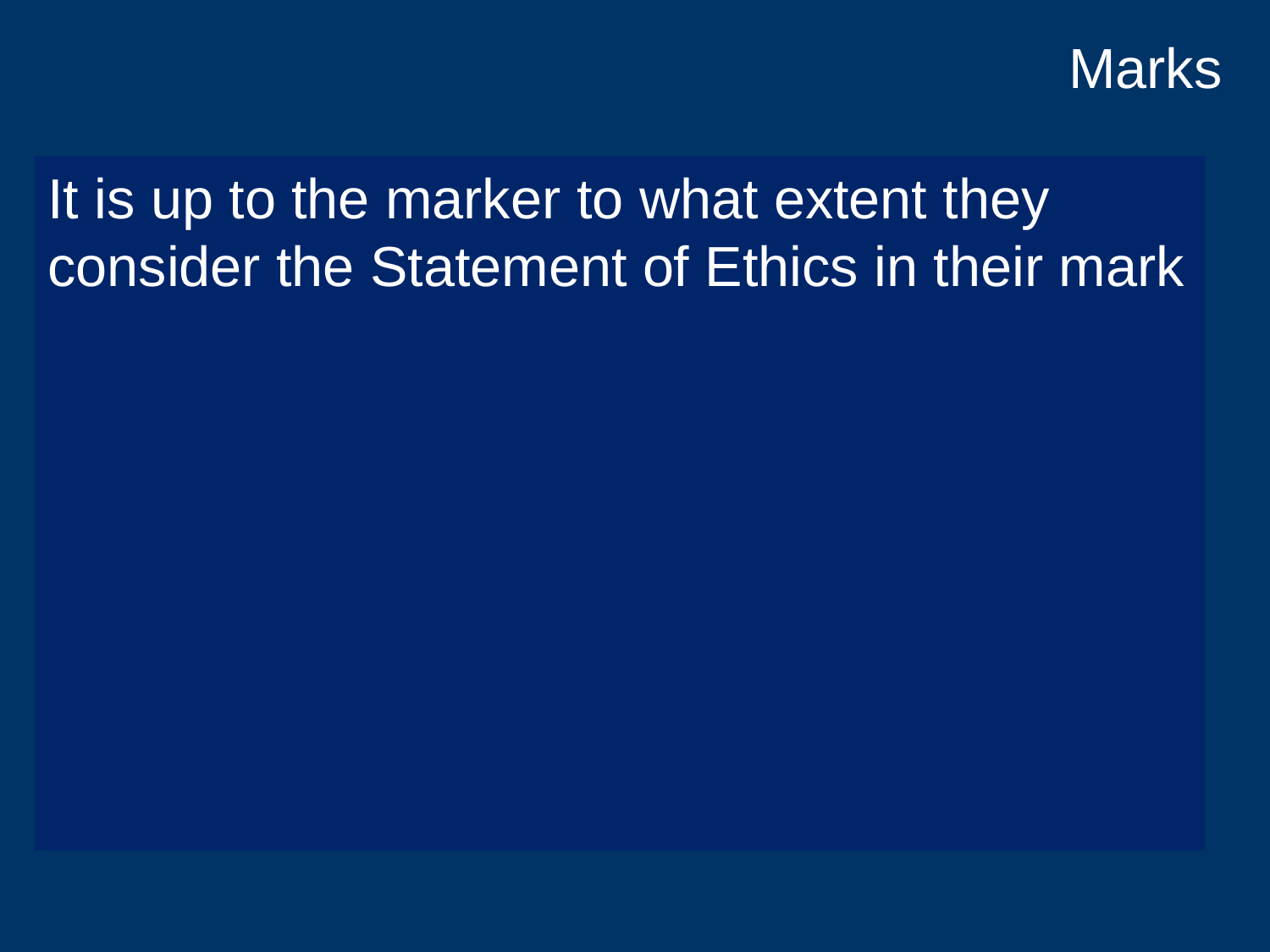

# Marks
It is up to the marker to what extent they consider the Statement of Ethics in their mark